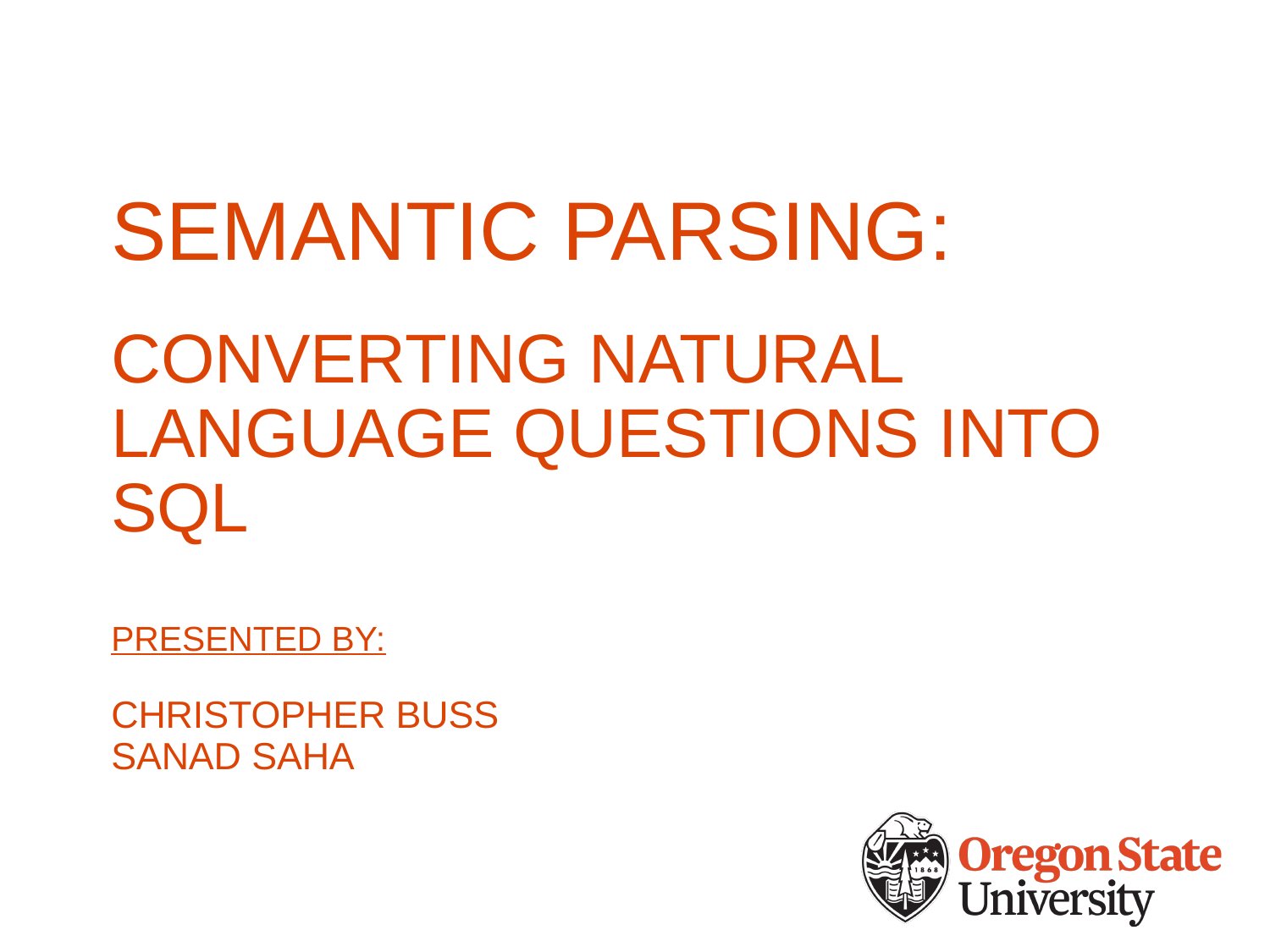

# Semantic parsing: converting natural language questions into sql Presented by: Christopher Buss sanad saha